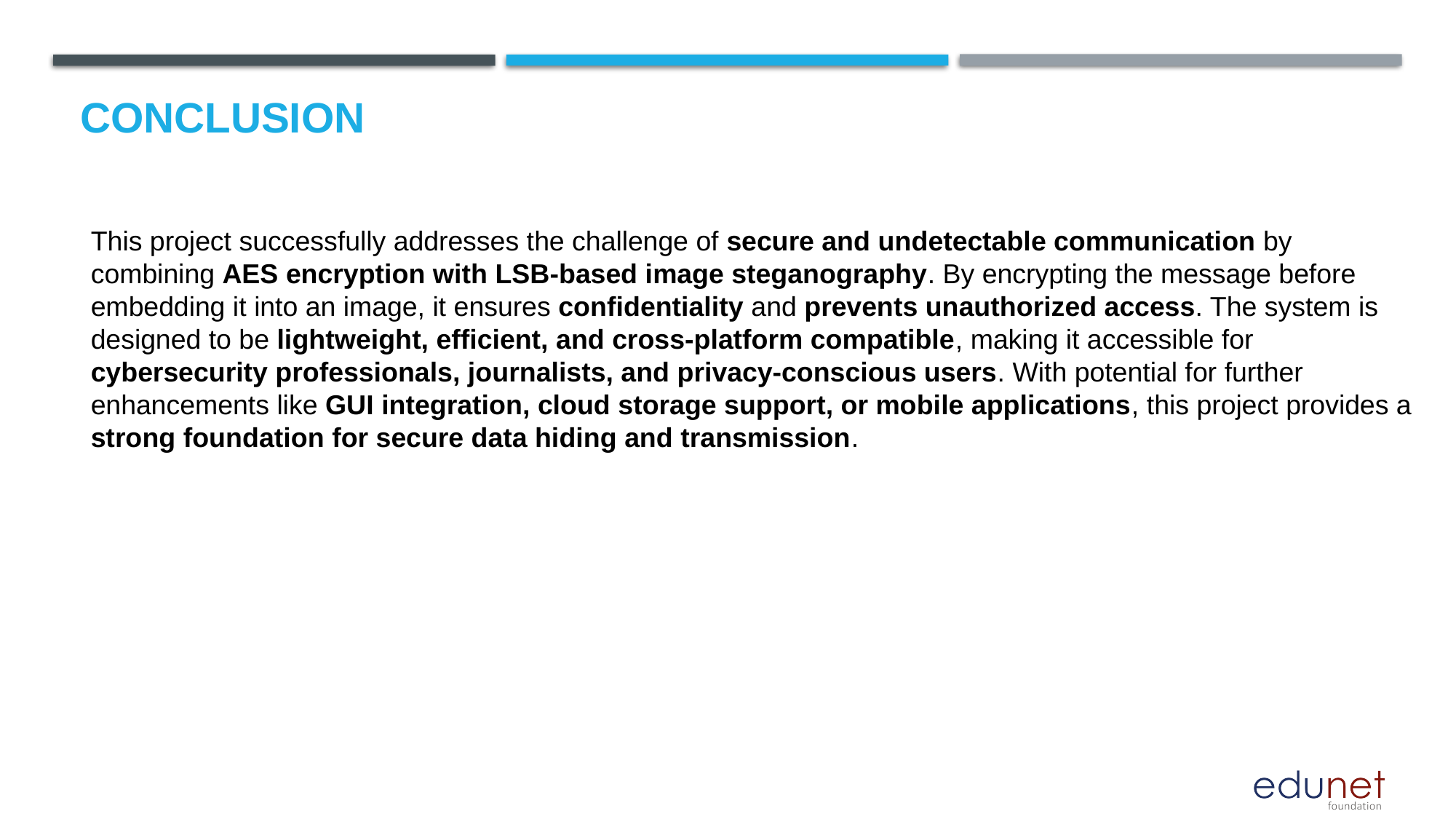

# Conclusion
This project successfully addresses the challenge of secure and undetectable communication by combining AES encryption with LSB-based image steganography. By encrypting the message before embedding it into an image, it ensures confidentiality and prevents unauthorized access. The system is designed to be lightweight, efficient, and cross-platform compatible, making it accessible for cybersecurity professionals, journalists, and privacy-conscious users. With potential for further enhancements like GUI integration, cloud storage support, or mobile applications, this project provides a strong foundation for secure data hiding and transmission.